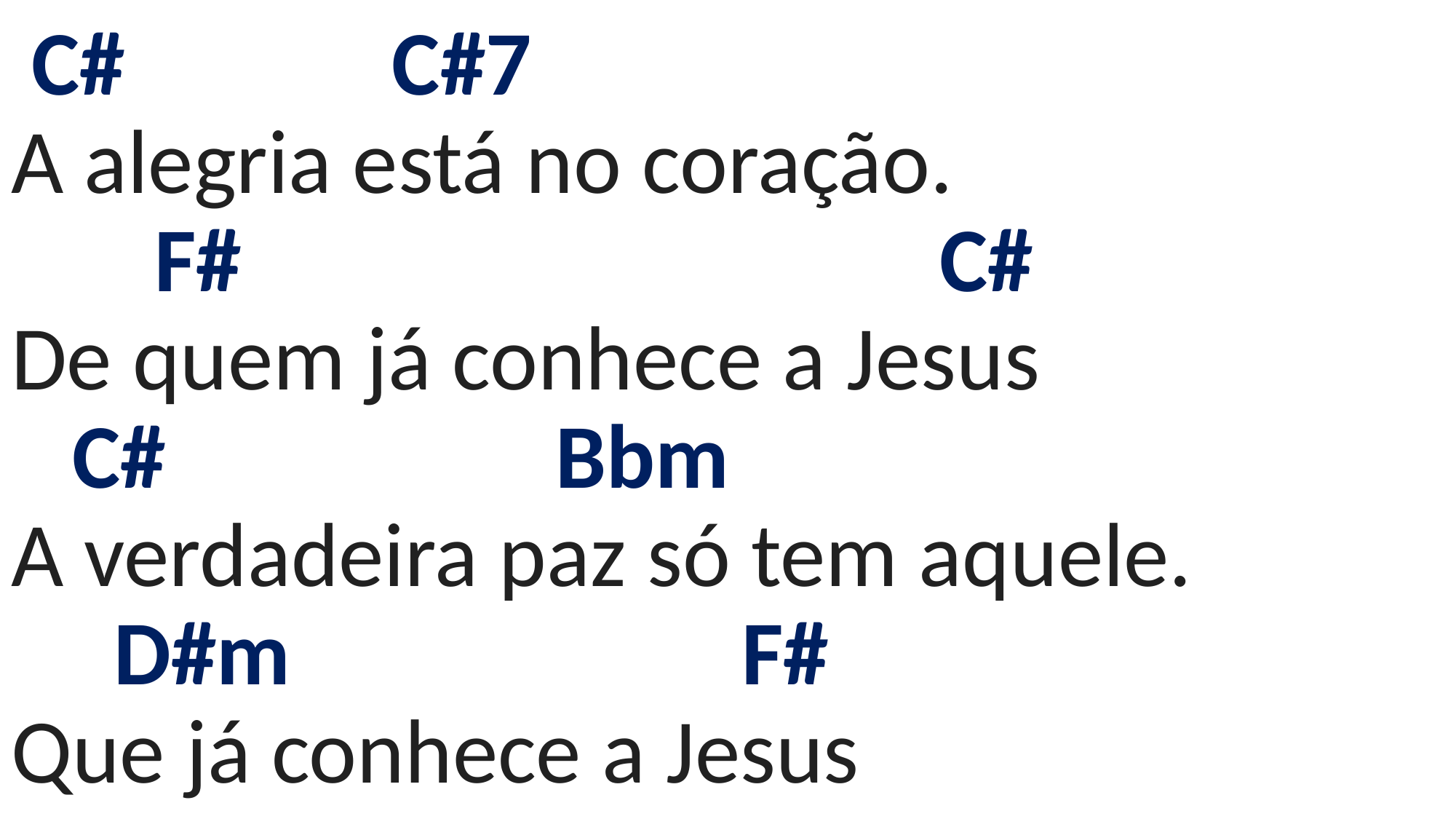

# C#             C#7 A alegria está no coração. F#                                  C# De quem já conhece a Jesus C#                   Bbm A verdadeira paz só tem aquele. D#m                      F# Que já conhece a Jesus